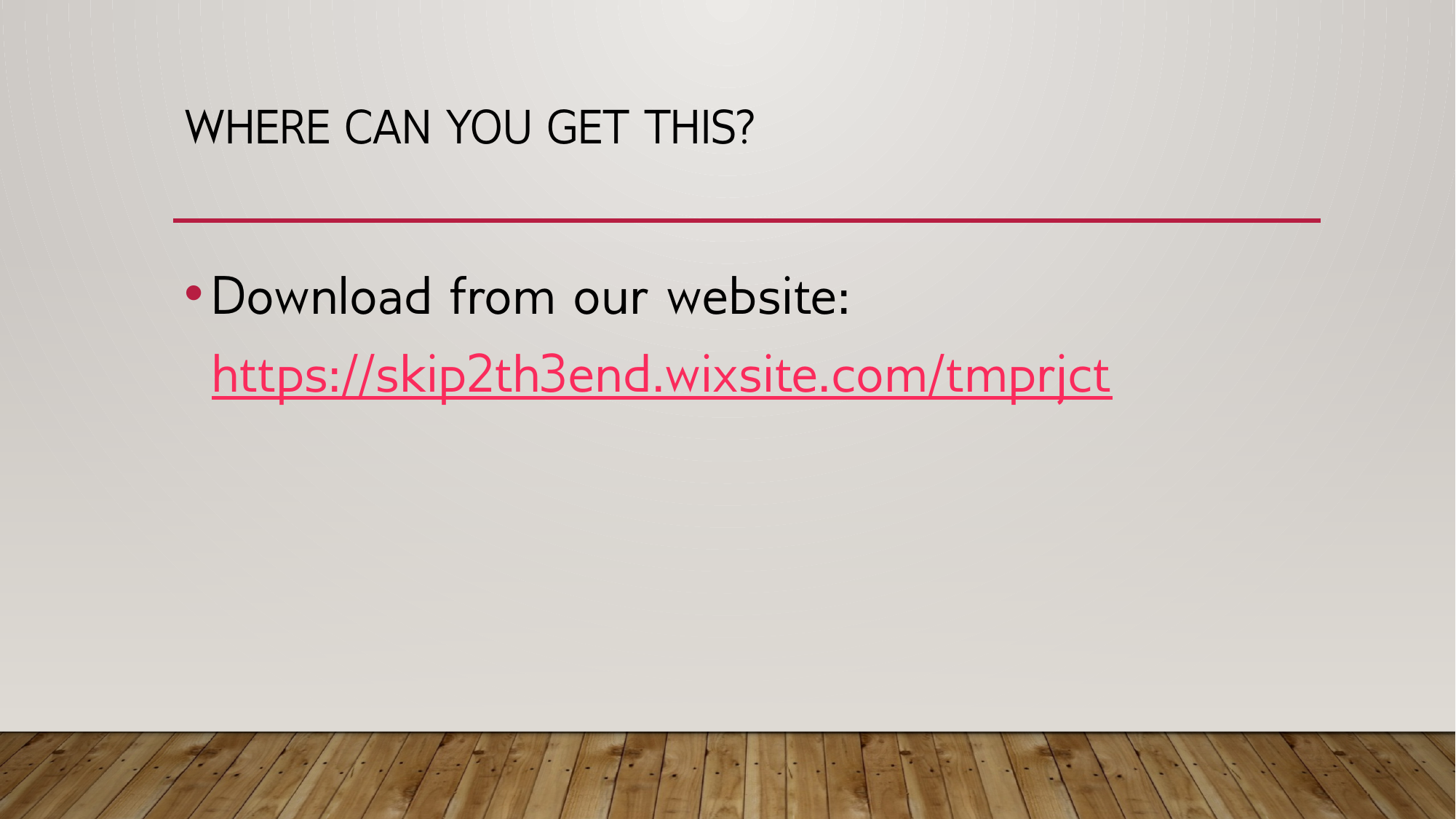

# Where can you get this?
Download from our website: https://skip2th3end.wixsite.com/tmprjct